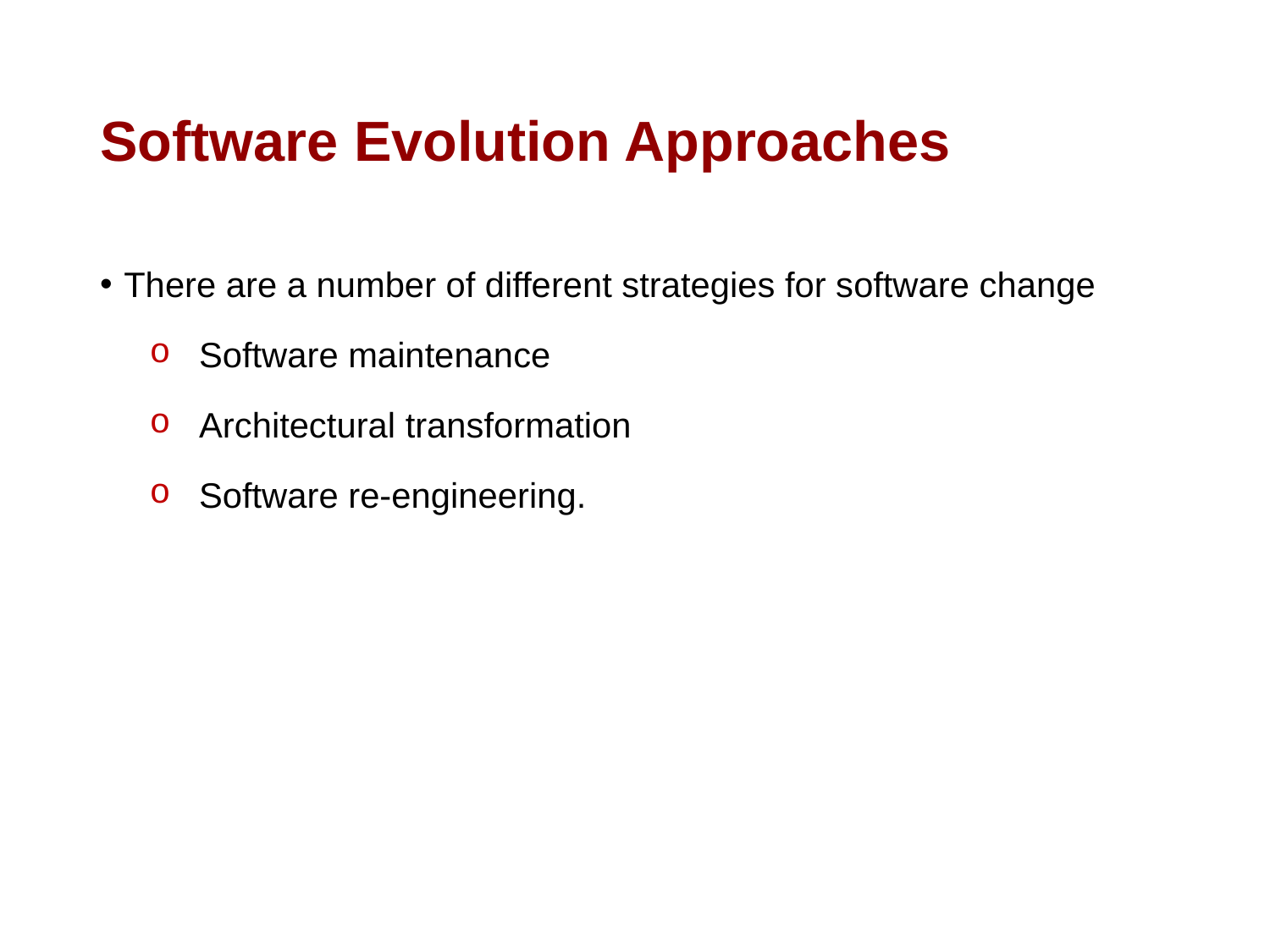

# Software Evolution Approaches
There are a number of different strategies for software change
Software maintenance
Architectural transformation
Software re-engineering.